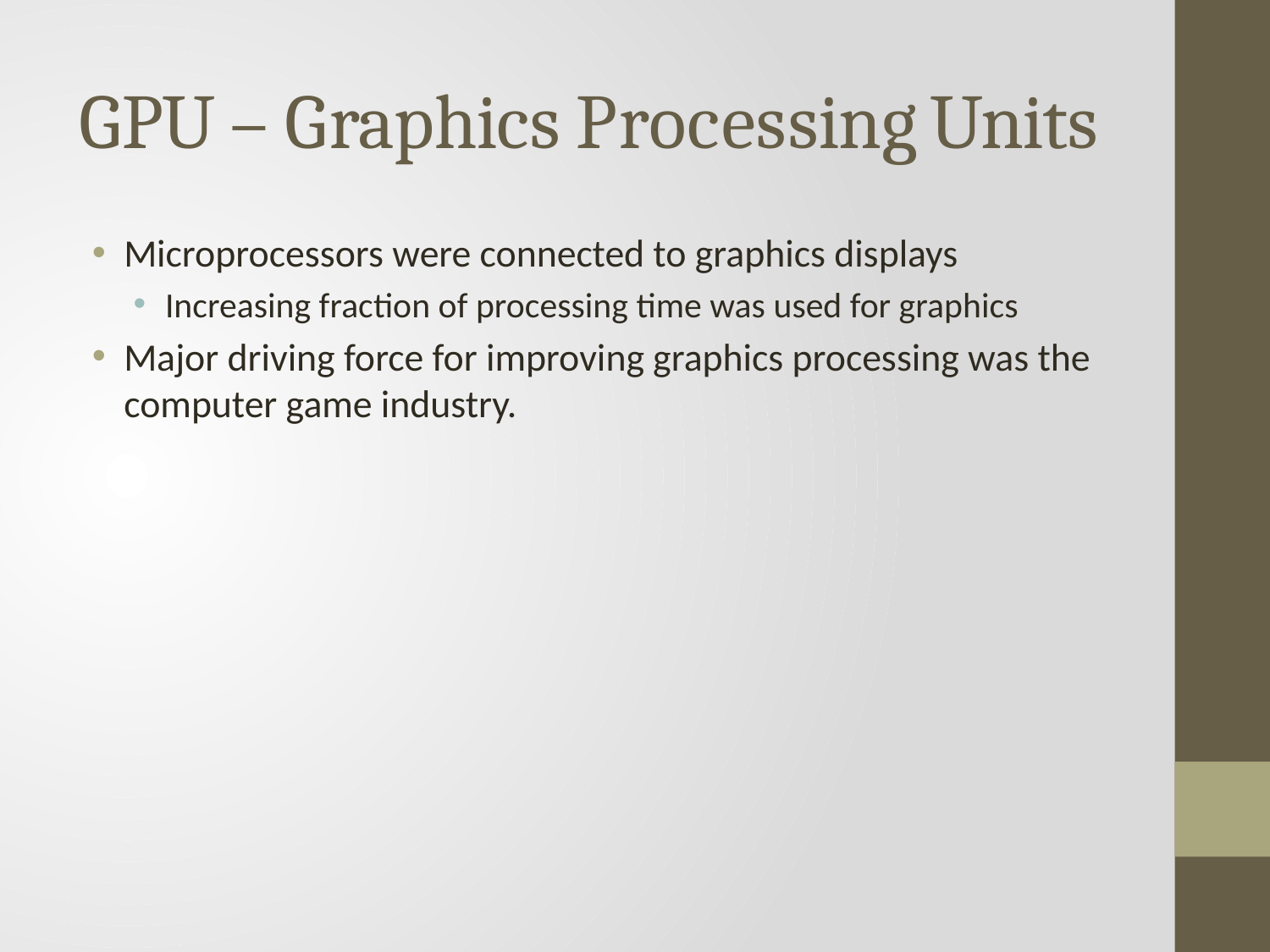

# GPU – Graphics Processing Units
Microprocessors were connected to graphics displays
Increasing fraction of processing time was used for graphics
Major driving force for improving graphics processing was the computer game industry.